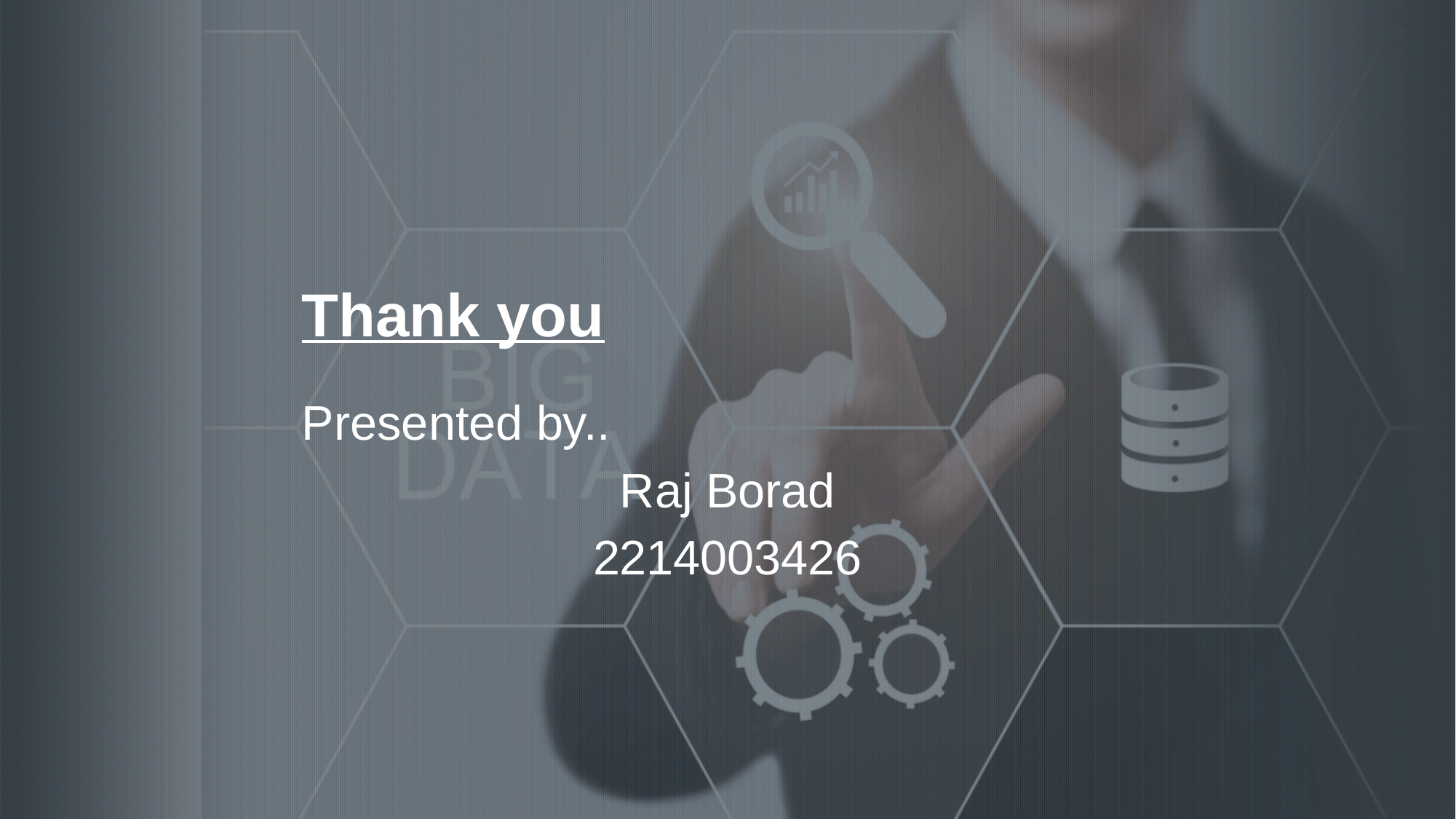

# Thank you
	Presented by..
Raj Borad
2214003426